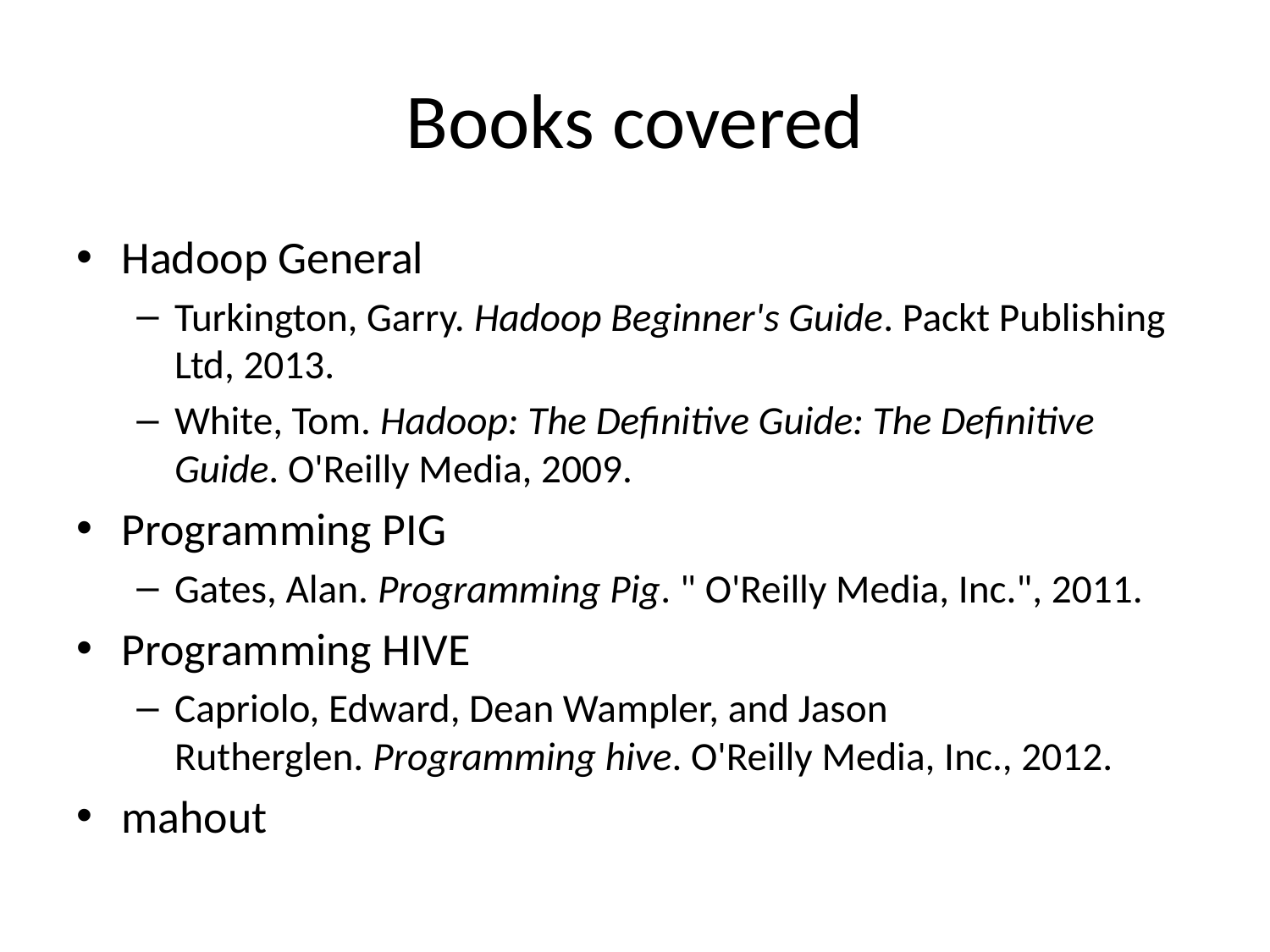

# Books covered
Hadoop General
Turkington, Garry. Hadoop Beginner's Guide. Packt Publishing Ltd, 2013.
White, Tom. Hadoop: The Definitive Guide: The Definitive Guide. O'Reilly Media, 2009.
Programming PIG
Gates, Alan. Programming Pig. " O'Reilly Media, Inc.", 2011.
Programming HIVE
Capriolo, Edward, Dean Wampler, and Jason Rutherglen. Programming hive. O'Reilly Media, Inc., 2012.
mahout